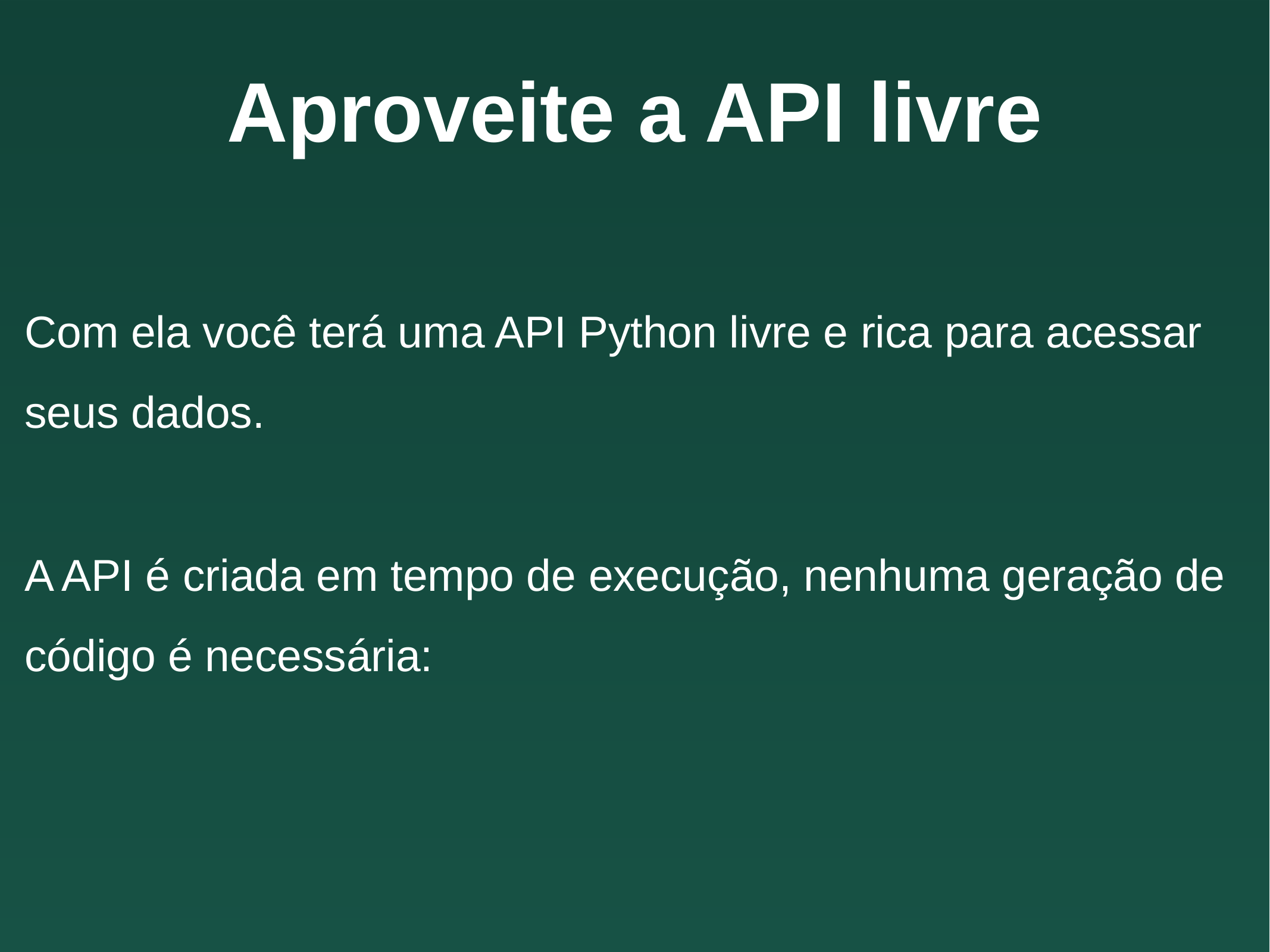

# Aproveite a API livre
Com ela você terá uma API Python livre e rica para acessar seus dados.

A API é criada em tempo de execução, nenhuma geração de código é necessária: